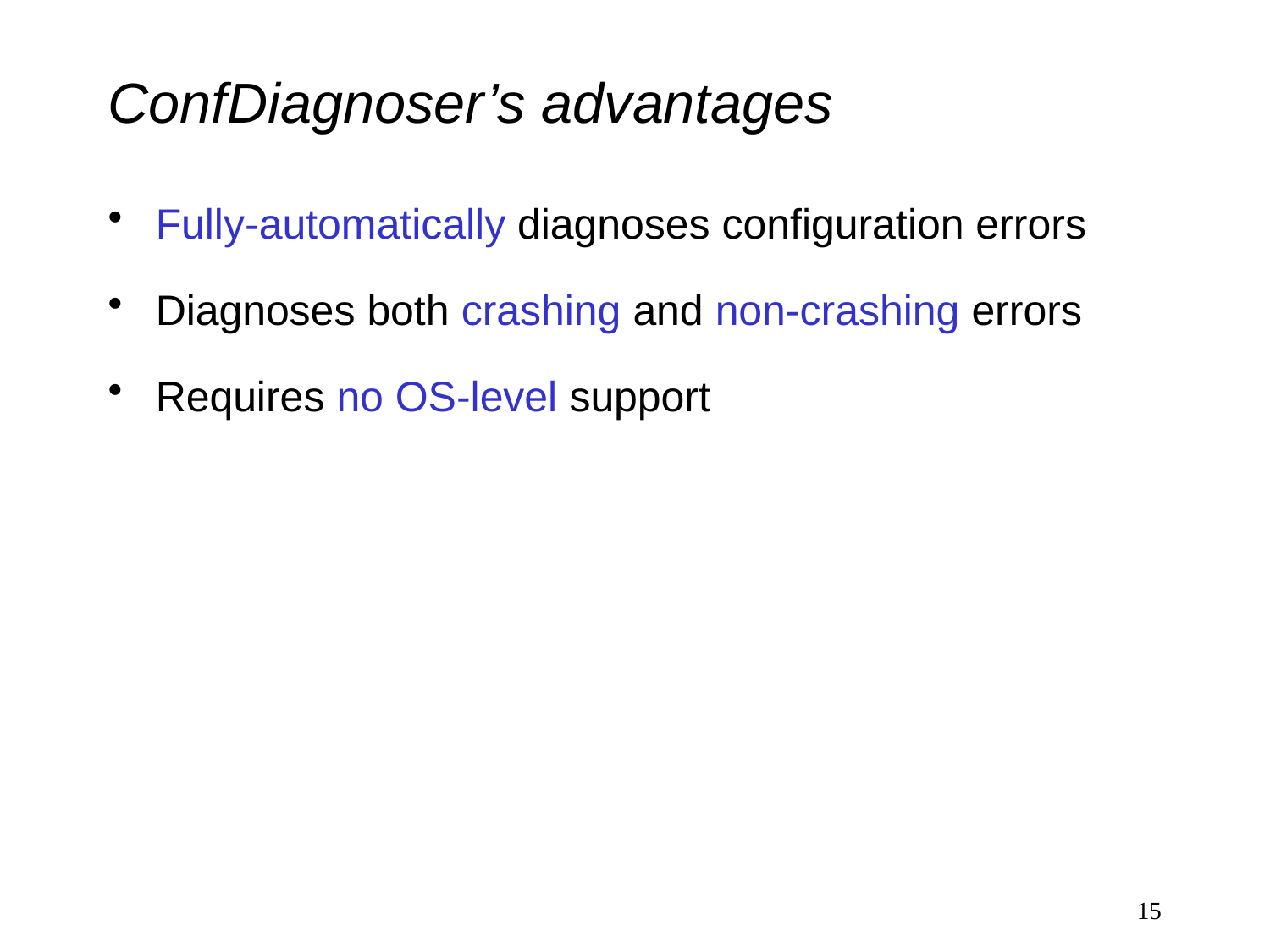

# ConfDiagnoser’s advantages
Fully-automatically diagnoses configuration errors

Diagnoses both crashing and non-crashing errors

Requires no OS-level support

15